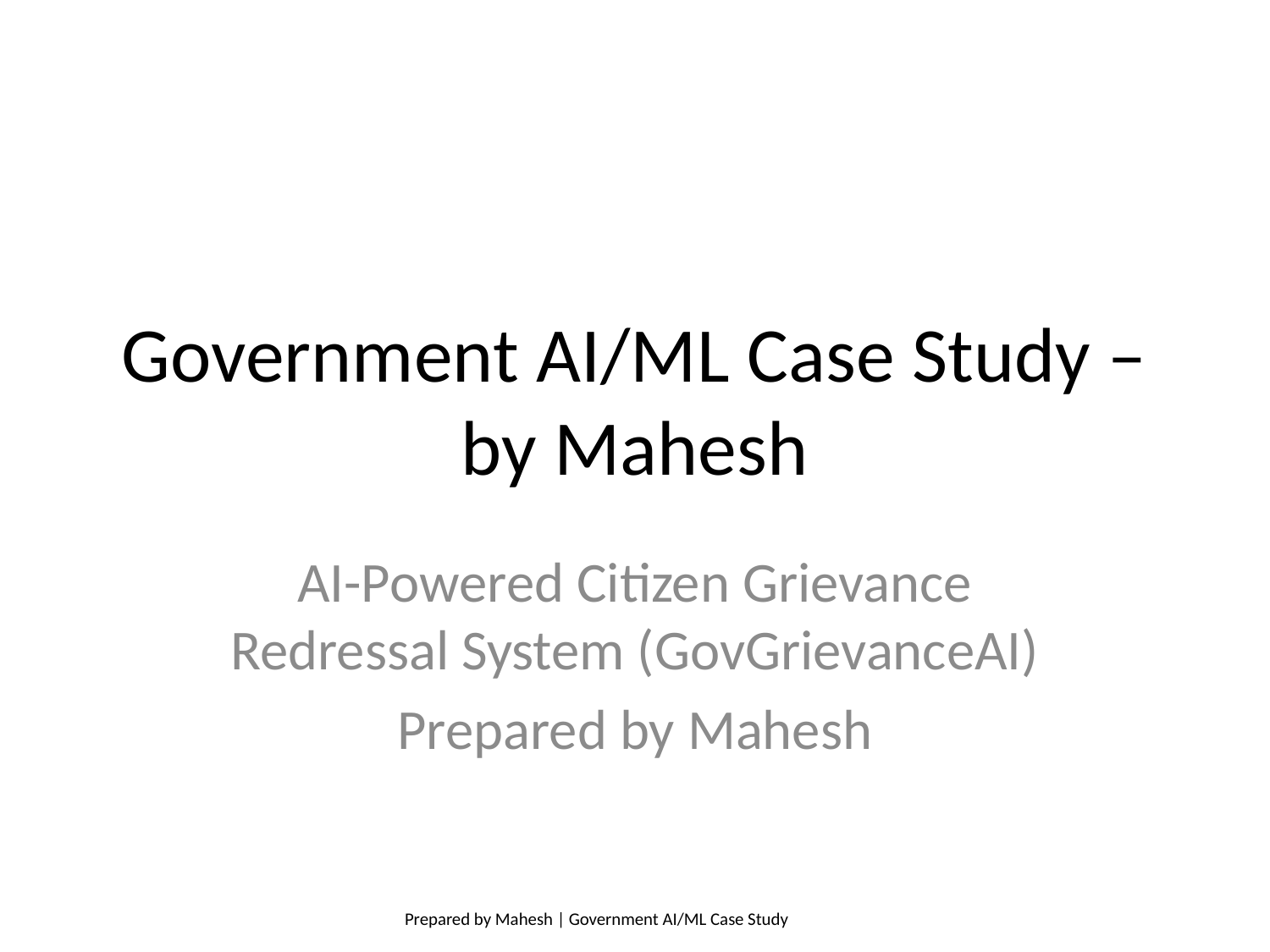

# Government AI/ML Case Study – by Mahesh
AI-Powered Citizen Grievance Redressal System (GovGrievanceAI)
Prepared by Mahesh
Prepared by Mahesh | Government AI/ML Case Study